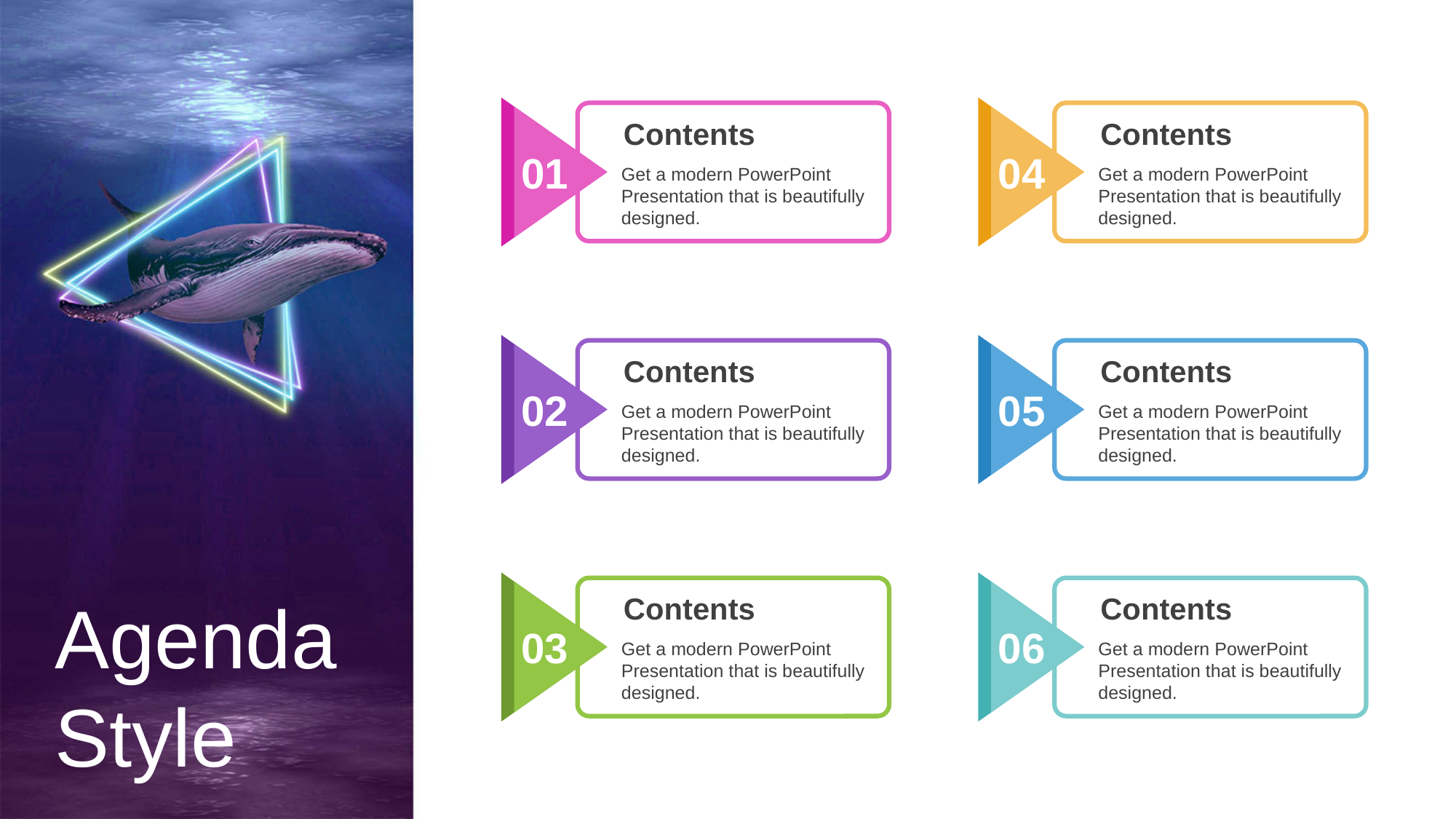

Contents
Get a modern PowerPoint  Presentation that is beautifully designed.
Contents
Get a modern PowerPoint  Presentation that is beautifully designed.
01
04

Contents
Get a modern PowerPoint  Presentation that is beautifully designed.
Contents
Get a modern PowerPoint  Presentation that is beautifully designed.
02
05

Agenda Style
Contents
Get a modern PowerPoint  Presentation that is beautifully designed.
Contents
Get a modern PowerPoint  Presentation that is beautifully designed.
03
06